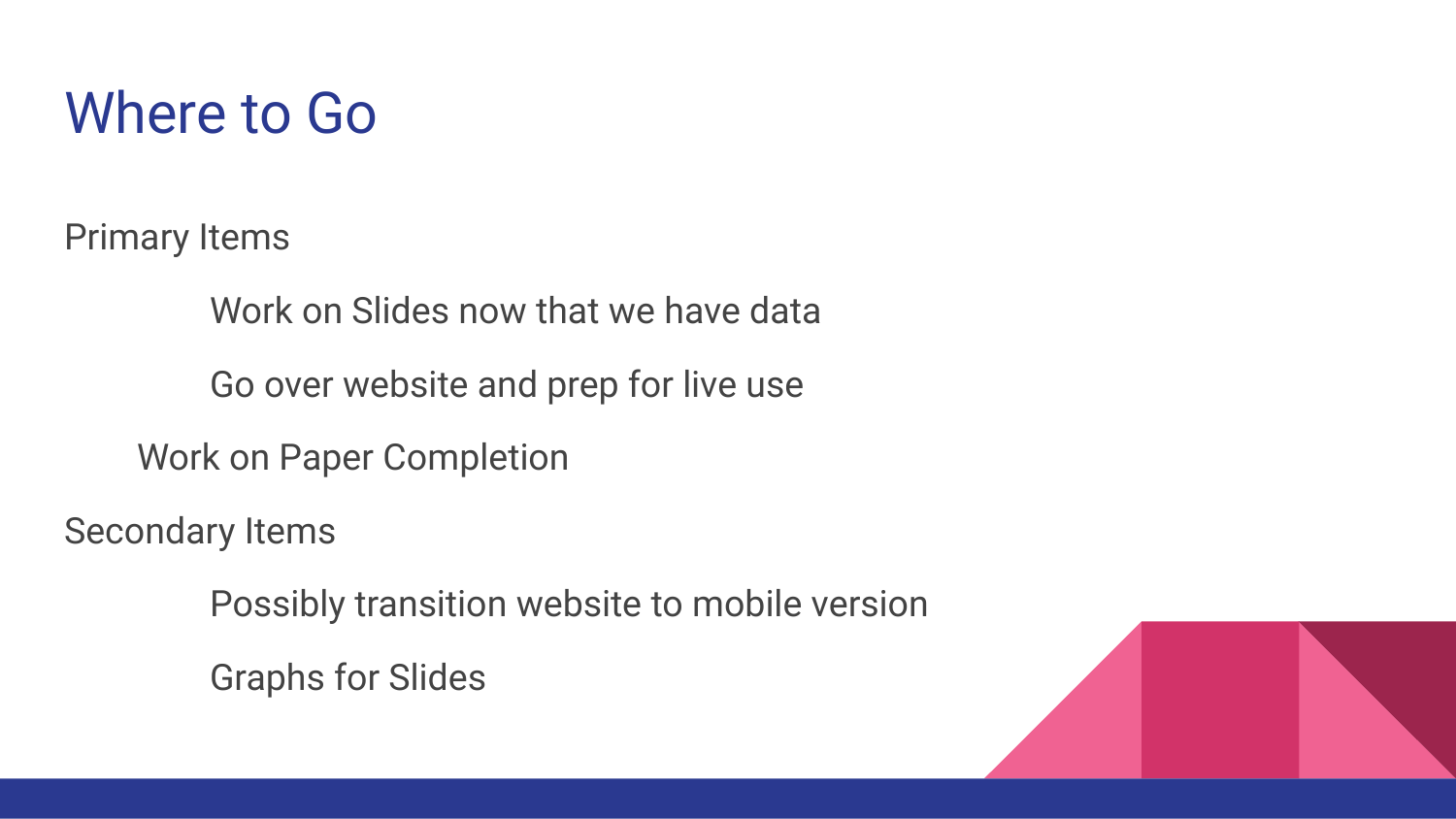

# Where to Go
Primary Items
	Work on Slides now that we have data
	Go over website and prep for live use
Work on Paper Completion
Secondary Items
	Possibly transition website to mobile version
	Graphs for Slides